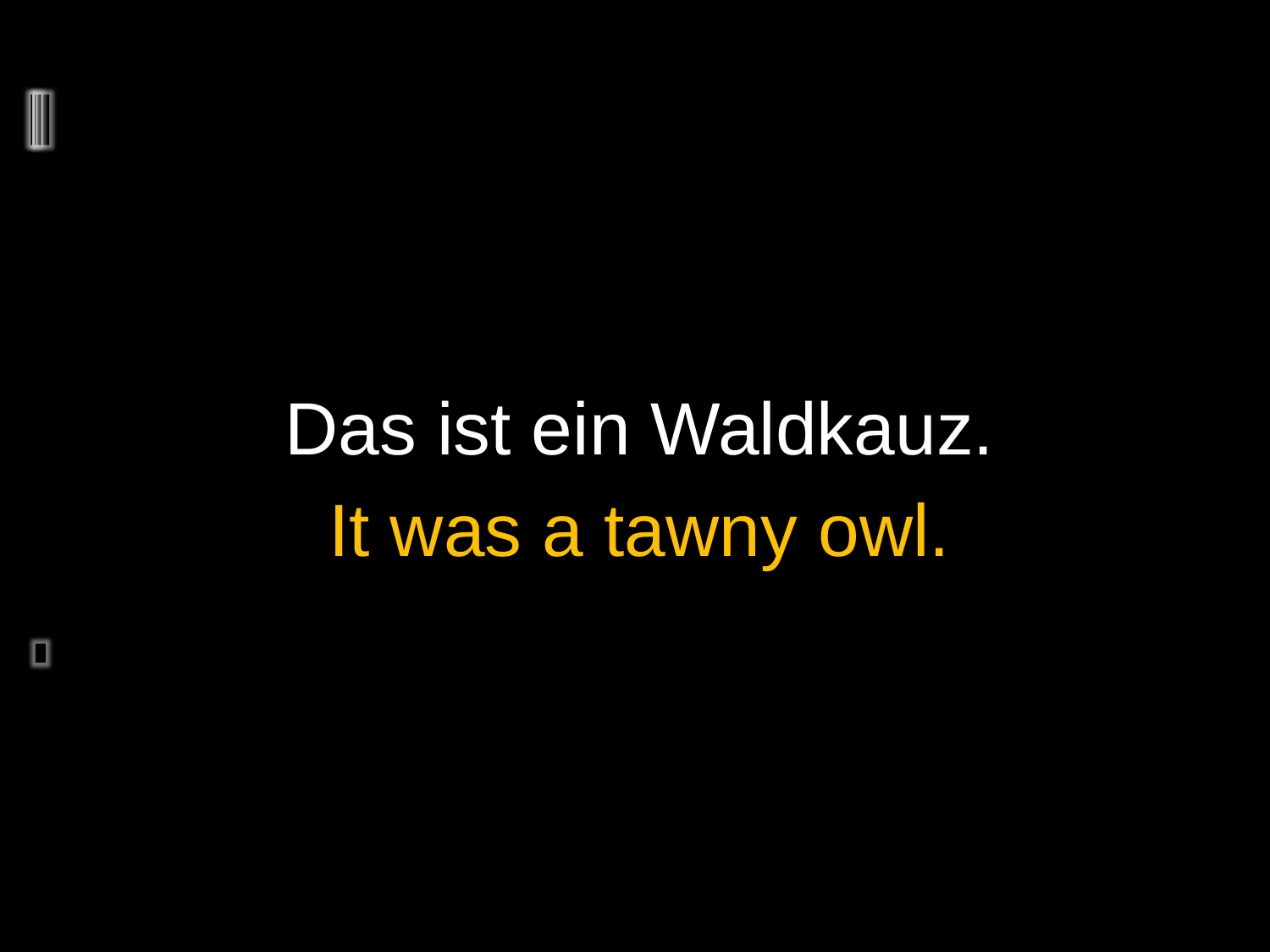

Das ist ein Waldkauz.
It was a tawny owl.
	2